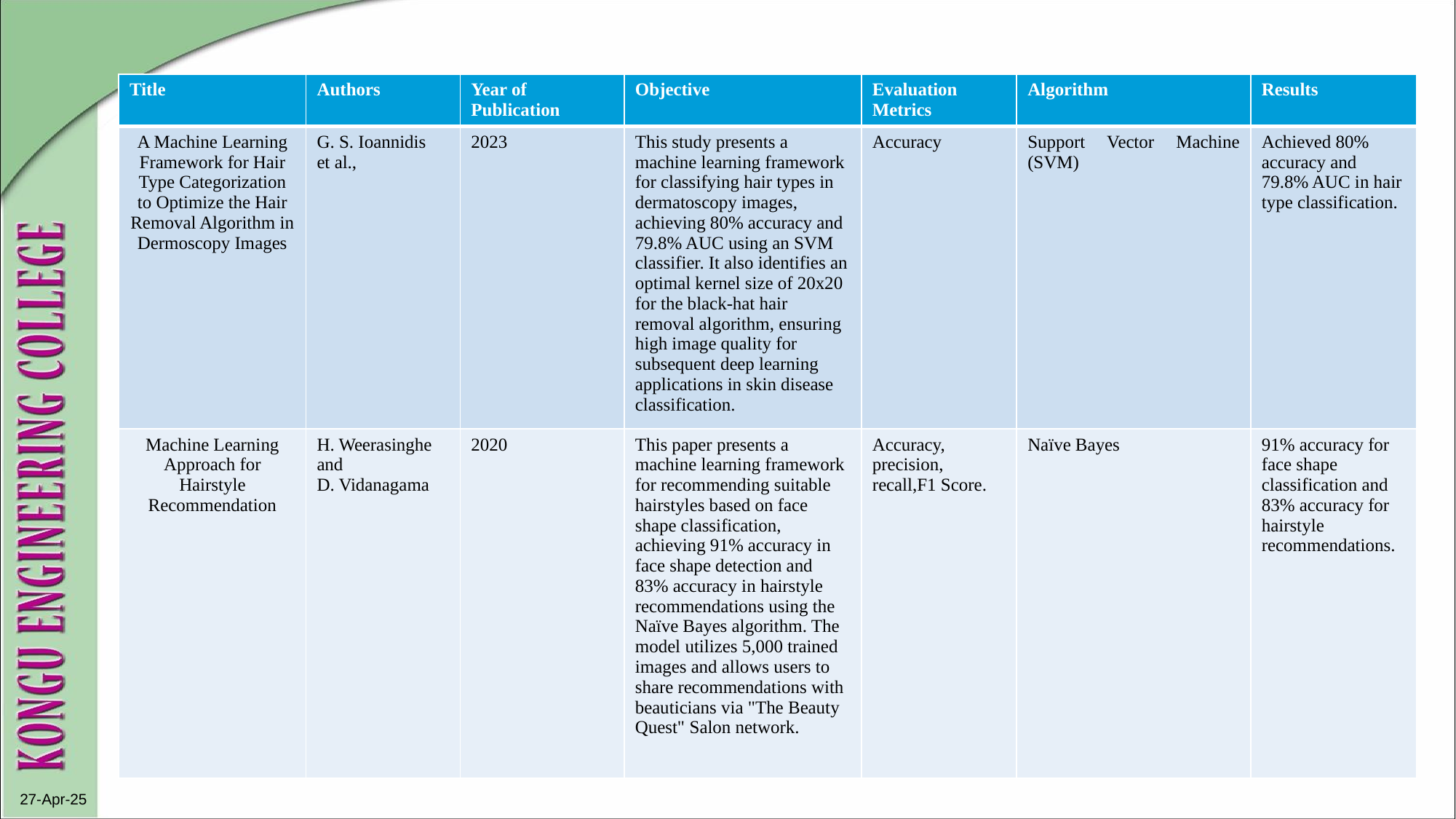

| Title | Authors | Year of Publication | Objective | Evaluation Metrics | Algorithm | Results |
| --- | --- | --- | --- | --- | --- | --- |
| A Machine Learning Framework for Hair Type Categorization to Optimize the Hair Removal Algorithm in Dermoscopy Images | G. S. Ioannidis et al., | 2023 | This study presents a machine learning framework for classifying hair types in dermatoscopy images, achieving 80% accuracy and 79.8% AUC using an SVM classifier. It also identifies an optimal kernel size of 20x20 for the black-hat hair removal algorithm, ensuring high image quality for subsequent deep learning applications in skin disease classification. | Accuracy | Support Vector Machine (SVM) | Achieved 80% accuracy and 79.8% AUC in hair type classification. |
| Machine Learning Approach for Hairstyle Recommendation | H. Weerasinghe and D. Vidanagama | 2020 | This paper presents a machine learning framework for recommending suitable hairstyles based on face shape classification, achieving 91% accuracy in face shape detection and 83% accuracy in hairstyle recommendations using the Naïve Bayes algorithm. The model utilizes 5,000 trained images and allows users to share recommendations with beauticians via "The Beauty Quest" Salon network. | Accuracy, precision, recall,F1 Score. | Naïve Bayes | 91% accuracy for face shape classification and 83% accuracy for hairstyle recommendations. |
27-Apr-25